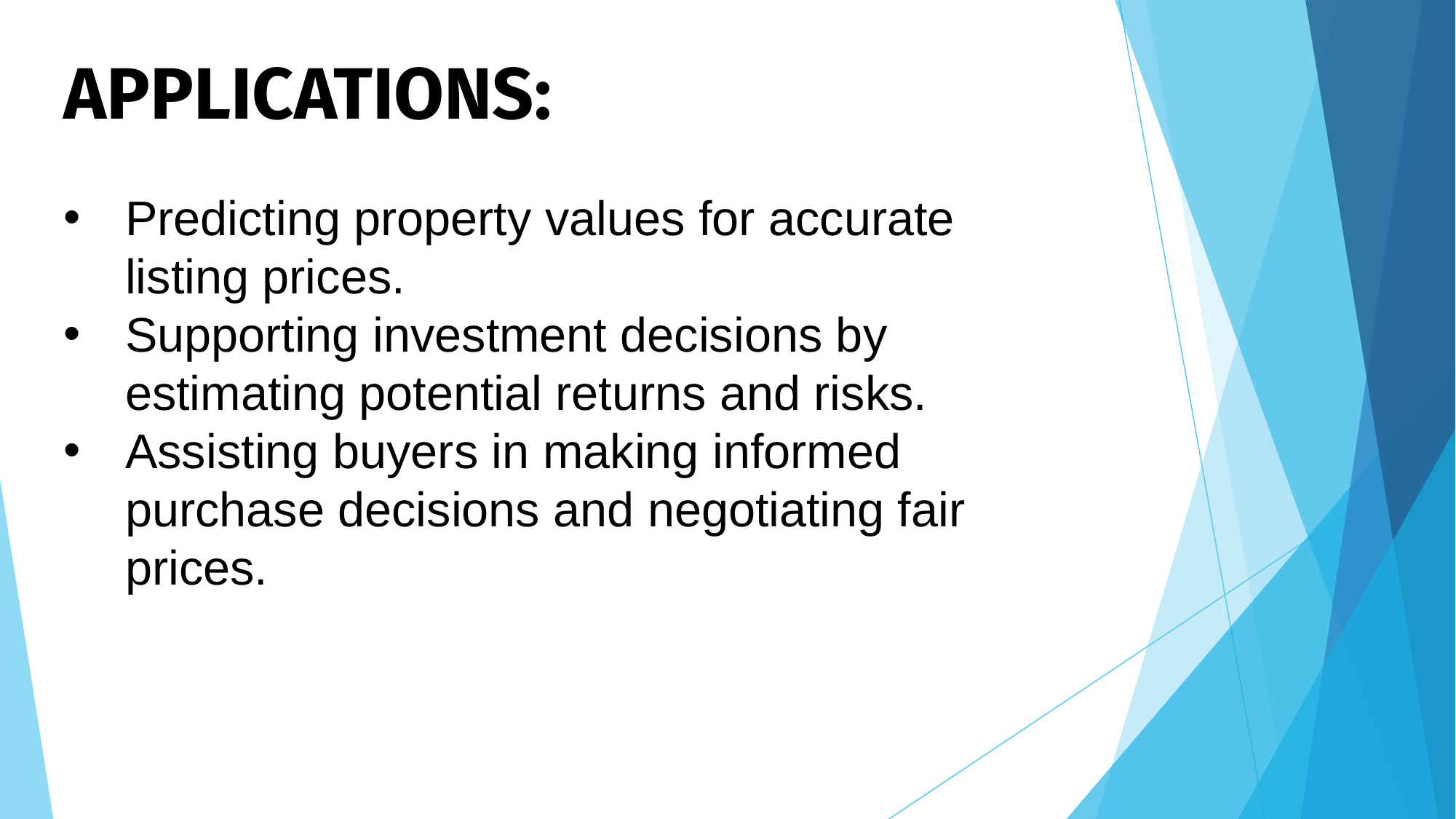

# APPLICATIONS:
Predicting property values for accurate listing prices.
Supporting investment decisions by estimating potential returns and risks.
Assisting buyers in making informed purchase decisions and negotiating fair prices.